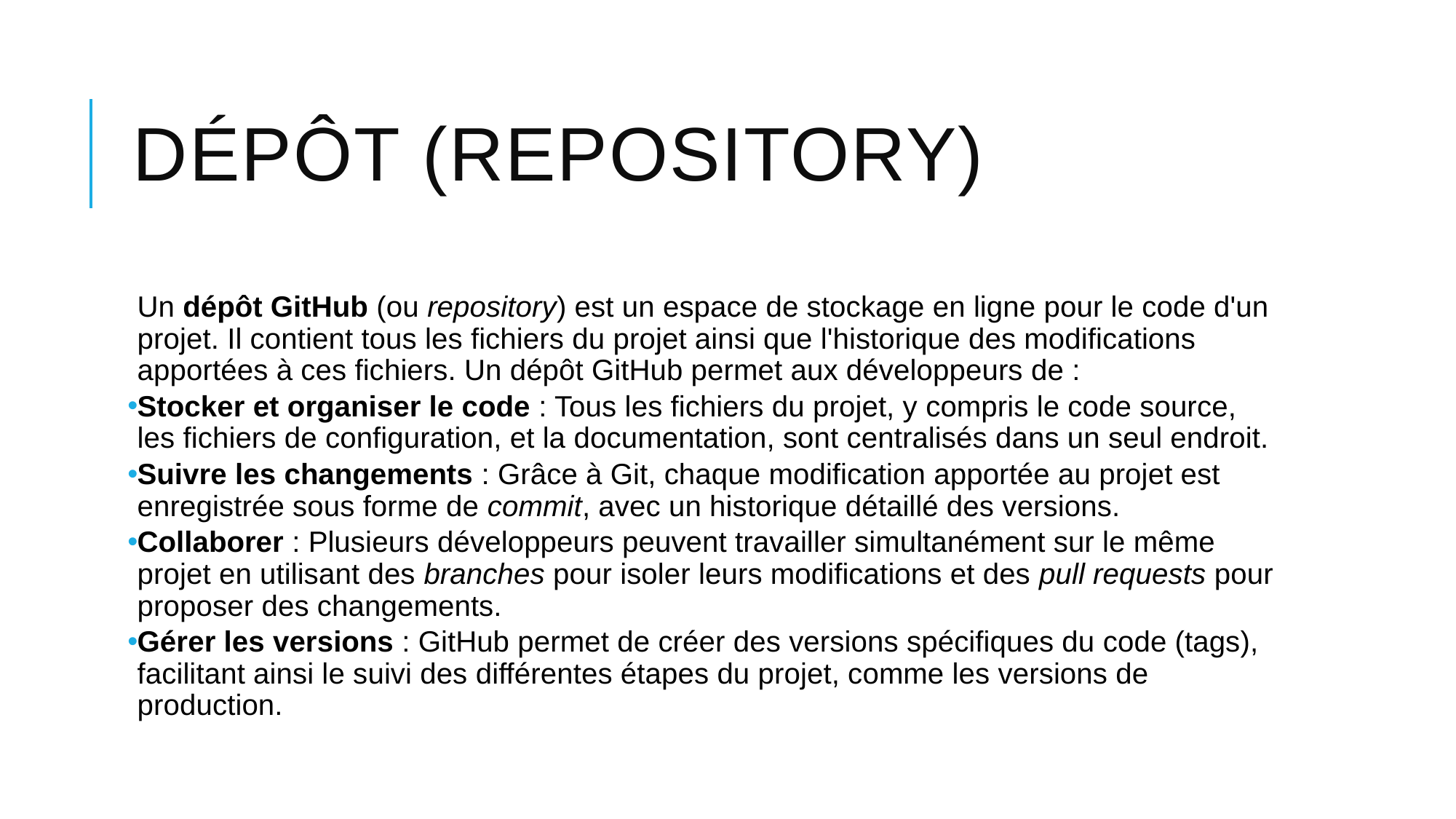

# Dépôt (Repository)

Un dépôt GitHub (ou repository) est un espace de stockage en ligne pour le code d'un projet. Il contient tous les fichiers du projet ainsi que l'historique des modifications apportées à ces fichiers. Un dépôt GitHub permet aux développeurs de :
Stocker et organiser le code : Tous les fichiers du projet, y compris le code source, les fichiers de configuration, et la documentation, sont centralisés dans un seul endroit.
Suivre les changements : Grâce à Git, chaque modification apportée au projet est enregistrée sous forme de commit, avec un historique détaillé des versions.
Collaborer : Plusieurs développeurs peuvent travailler simultanément sur le même projet en utilisant des branches pour isoler leurs modifications et des pull requests pour proposer des changements.
Gérer les versions : GitHub permet de créer des versions spécifiques du code (tags), facilitant ainsi le suivi des différentes étapes du projet, comme les versions de production.